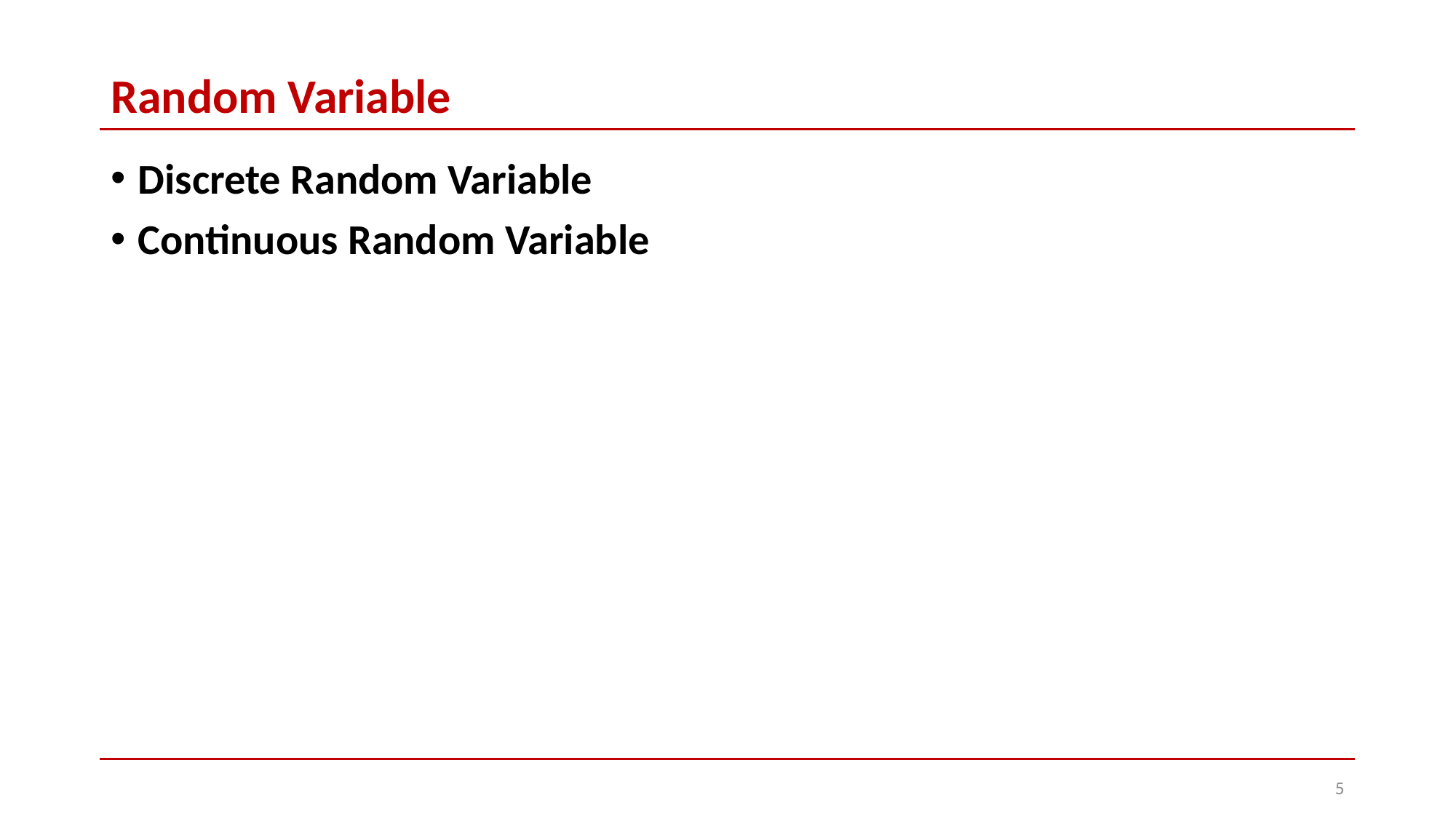

# Random Variable
Discrete Random Variable
Continuous Random Variable

5